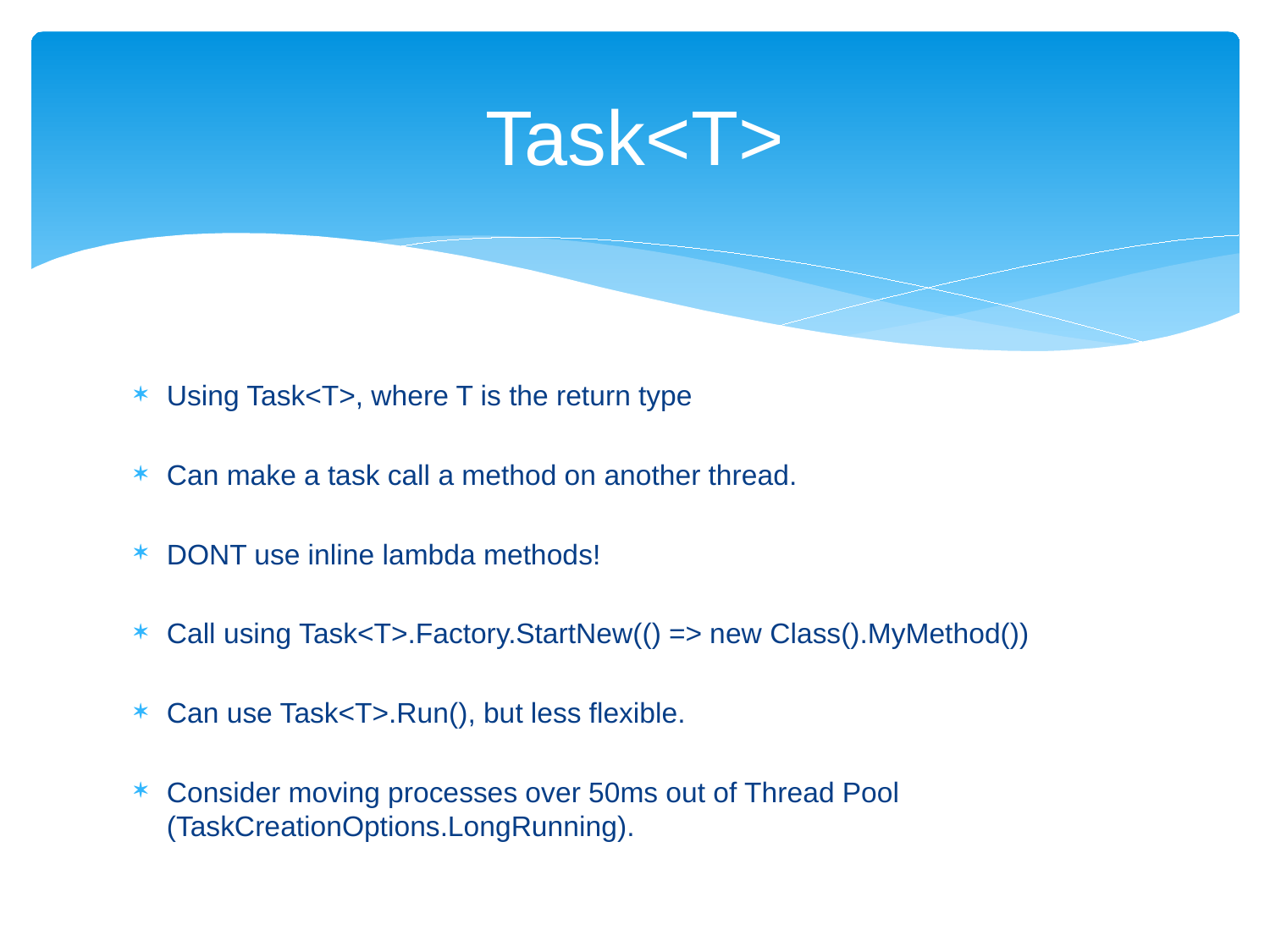

# Task<T>
Using Task<T>, where T is the return type

Can make a task call a method on another thread.

DONT use inline lambda methods!

Call using Task<T>.Factory.StartNew(() => new Class().MyMethod())

Can use Task<T>.Run(), but less flexible.

Consider moving processes over 50ms out of Thread Pool (TaskCreationOptions.LongRunning).